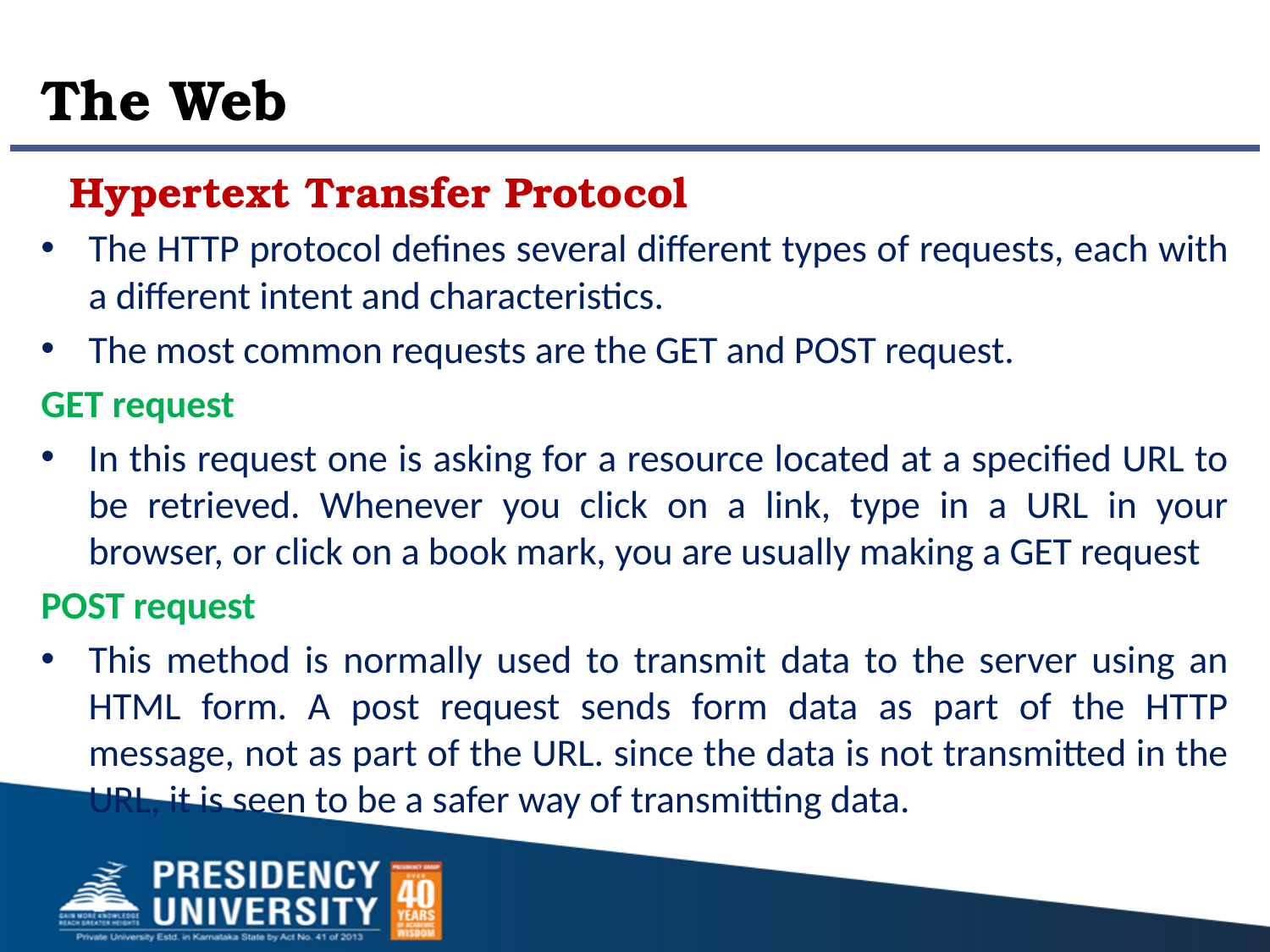

# The Web
  Hypertext Transfer Protocol
The HTTP protocol defines several different types of requests, each with a different intent and characteristics.
The most common requests are the GET and POST request.
GET request
In this request one is asking for a resource located at a specified URL to be retrieved. Whenever you click on a link, type in a URL in your browser, or click on a book mark, you are usually making a GET request
POST request
This method is normally used to transmit data to the server using an HTML form. A post request sends form data as part of the HTTP message, not as part of the URL. since the data is not transmitted in the URL, it is seen to be a safer way of transmitting data.